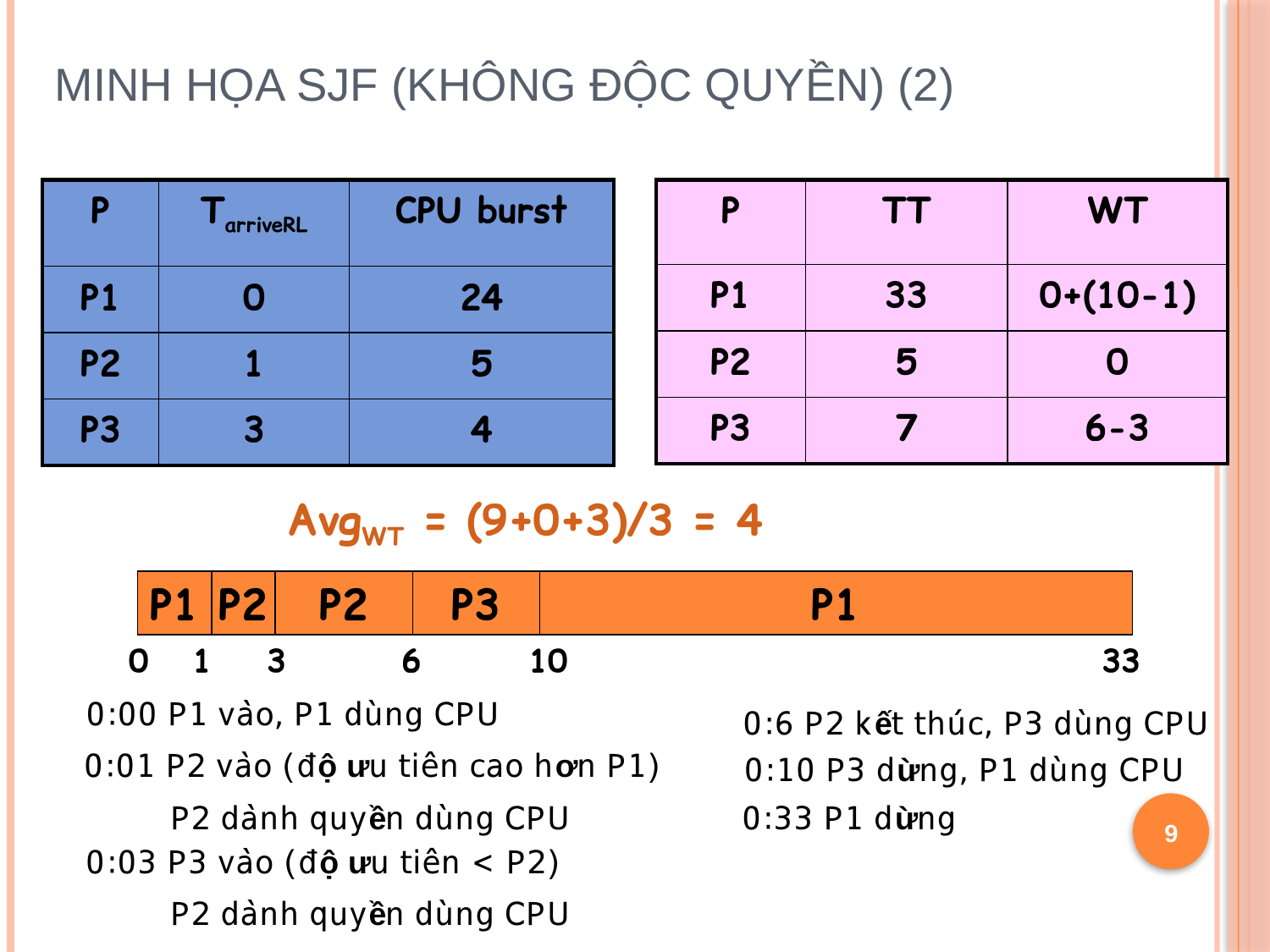

# MINH HỌA SJF (KHÔNG ĐỘC QUYỀN) (2)
| P | TarriveRL | CPU burst |
| --- | --- | --- |
| P1 | 0 | 24 |
| P2 | 1 | 5 |
| P3 | 3 | 4 |
| P | TT | WT |
| --- | --- | --- |
| P1 | 33 | 0+(10-1) |
| P2 | 5 | 0 |
| P3 | 7 | 6-3 |
AvgWT = (9+0+3)/3 = 4
P1
P2
P2
P3
P1
0
1
3
6
10
33
0:00 P1 vào, P1 dùng CPU
0:6 P2 kết thúc, P3 dùng CPU
0:01 P2 vào (độ ưu tiên cao hơn P1)
0:10 P3 dừng, P1 dùng CPU
         P2 dành quyền dùng CPU
0:33 P1 dừng
9
0:03 P3 vào (độ ưu tiên < P2)
         P2 dành quyền dùng CPU